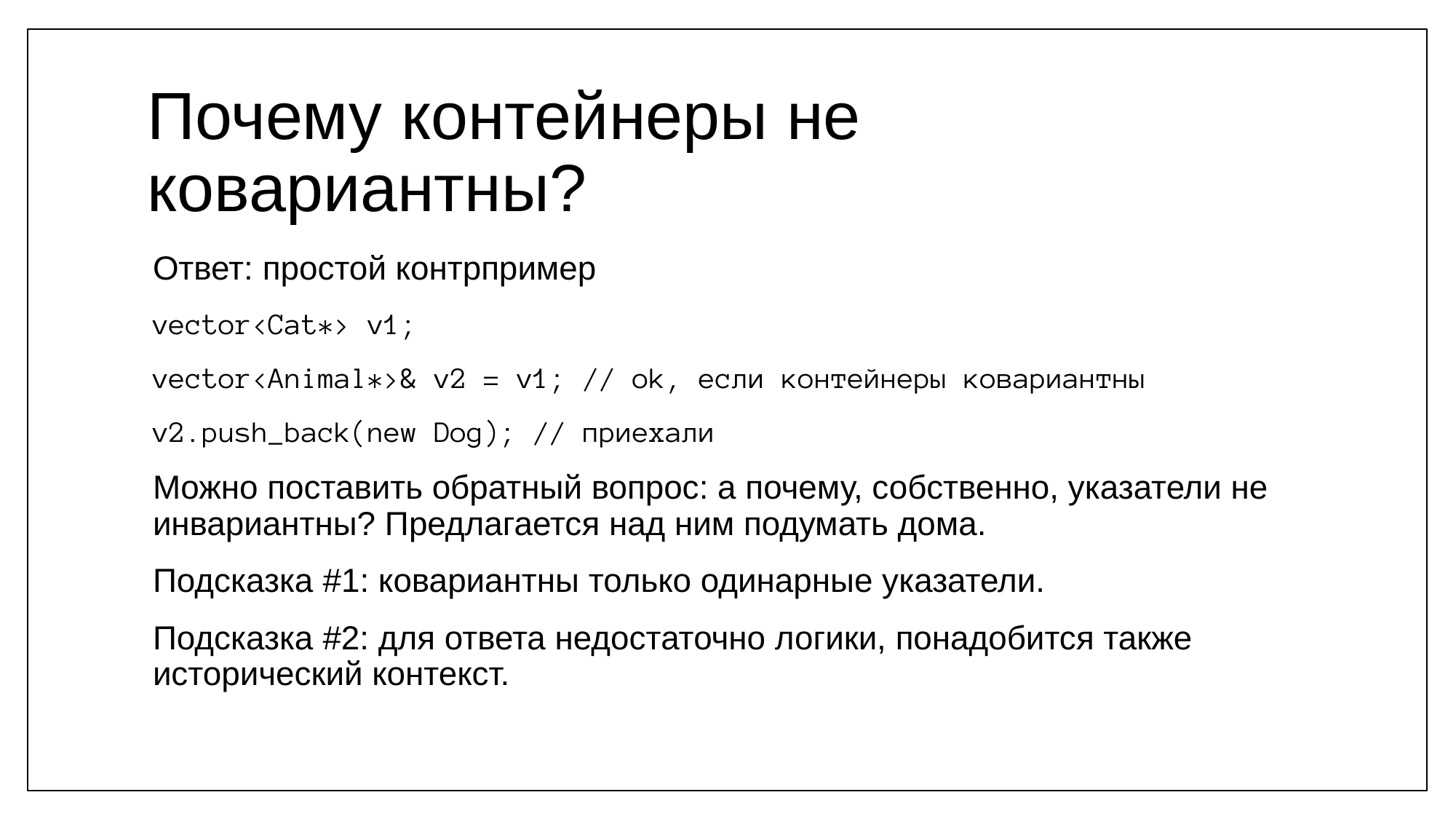

# Почему контейнеры не ковариантны?
Ответ: простой контрпример
vector<Cat*> v1;
vector<Animal*>& v2 = v1; // ok, если контейнеры ковариантны
v2.push_back(new Dog); // приехали
Можно поставить обратный вопрос: а почему, собственно, указатели не инвариантны? Предлагается над ним подумать дома.
Подсказка #1: ковариантны только одинарные указатели.
Подсказка #2: для ответа недостаточно логики, понадобится также исторический контекст.